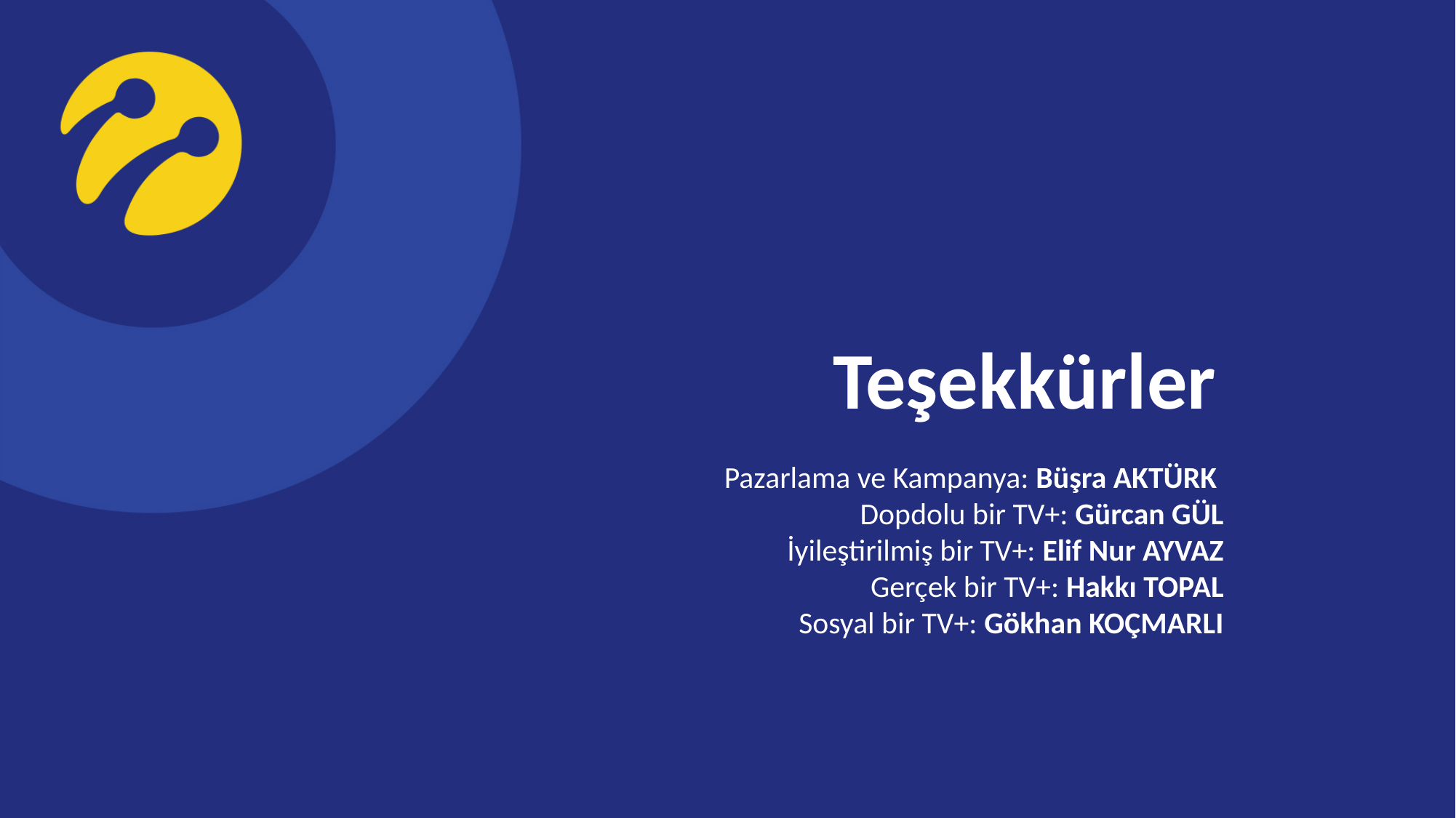

Teşekkürler
Pazarlama ve Kampanya: Büşra AKTÜRK
Dopdolu bir TV+: Gürcan GÜL
İyileştirilmiş bir TV+: Elif Nur AYVAZ
Gerçek bir TV+: Hakkı TOPAL
Sosyal bir TV+: Gökhan KOÇMARLI